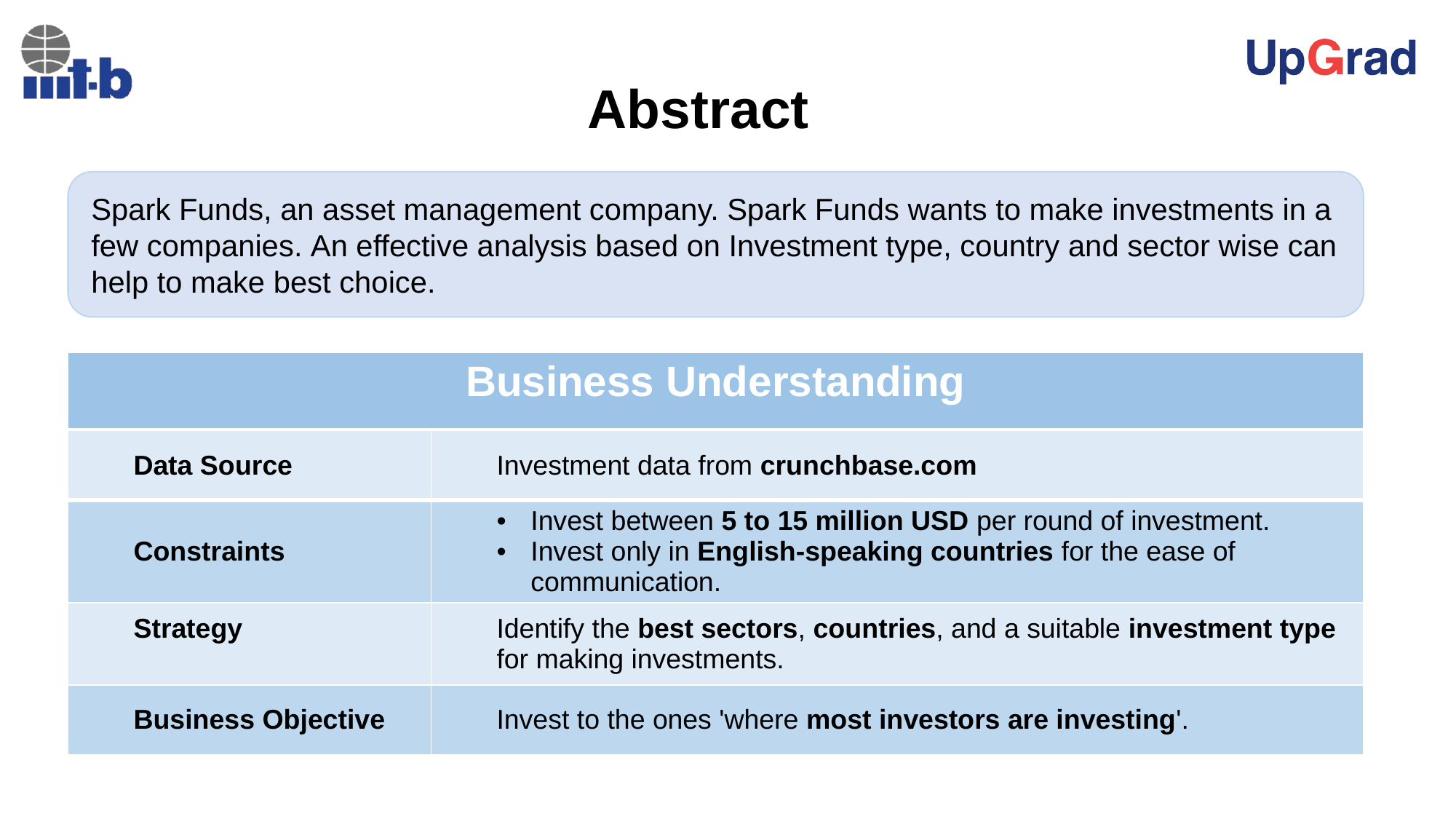

# Abstract
Spark Funds, an asset management company. Spark Funds wants to make investments in a few companies. An effective analysis based on Investment type, country and sector wise can help to make best choice.
| Business Understanding |
| --- |
| Data Source | Investment data from crunchbase.com |
| --- | --- |
| Constraints | Invest between 5 to 15 million USD per round of investment. Invest only in English-speaking countries for the ease of communication. |
| Strategy | Identify the best sectors, countries, and a suitable investment type for making investments. |
| Business Objective | Invest to the ones 'where most investors are investing'. |